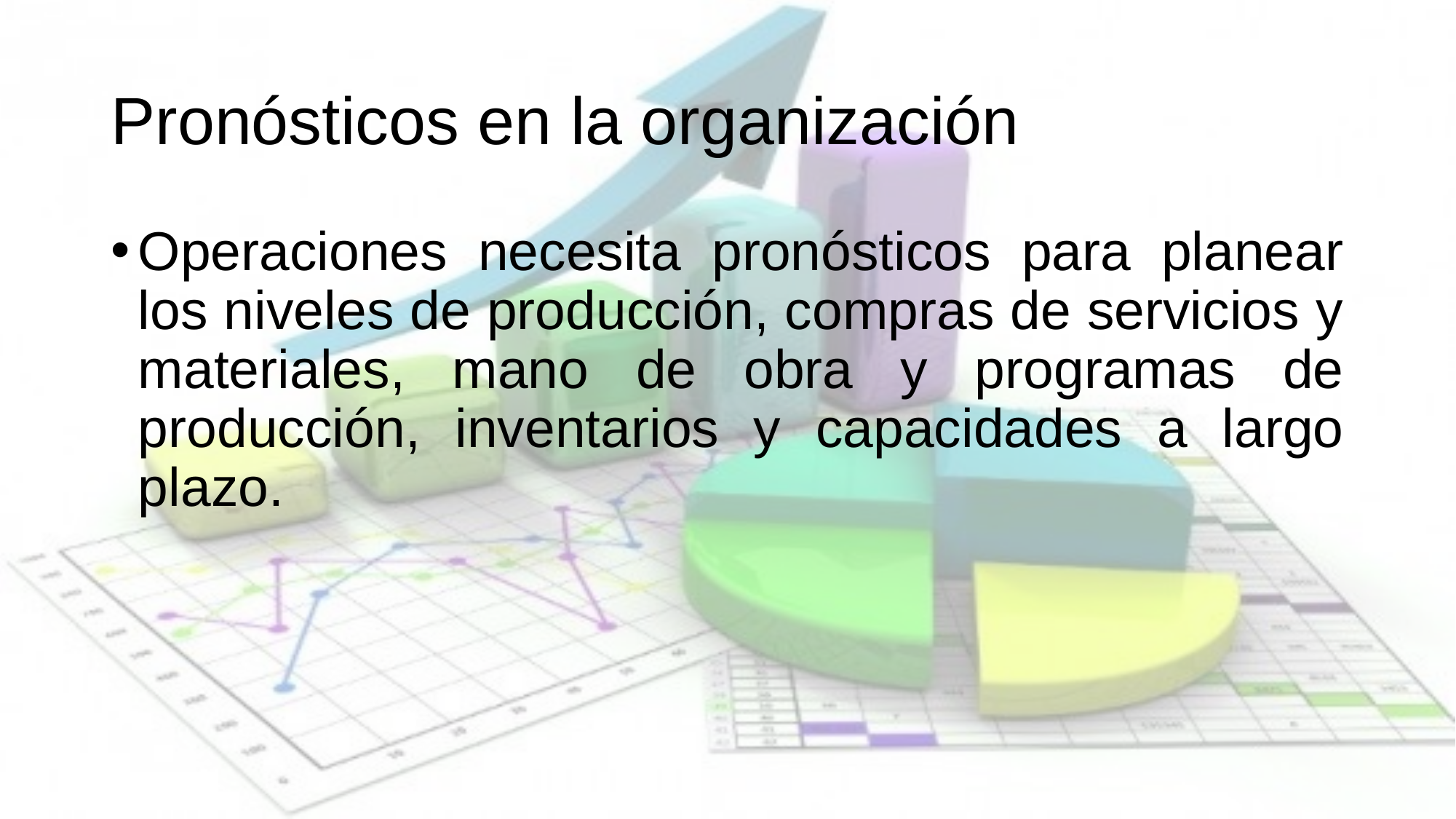

# Pronósticos en la organización
Operaciones necesita pronósticos para planear los niveles de producción, compras de servicios y materiales, mano de obra y programas de producción, inventarios y capacidades a largo plazo.